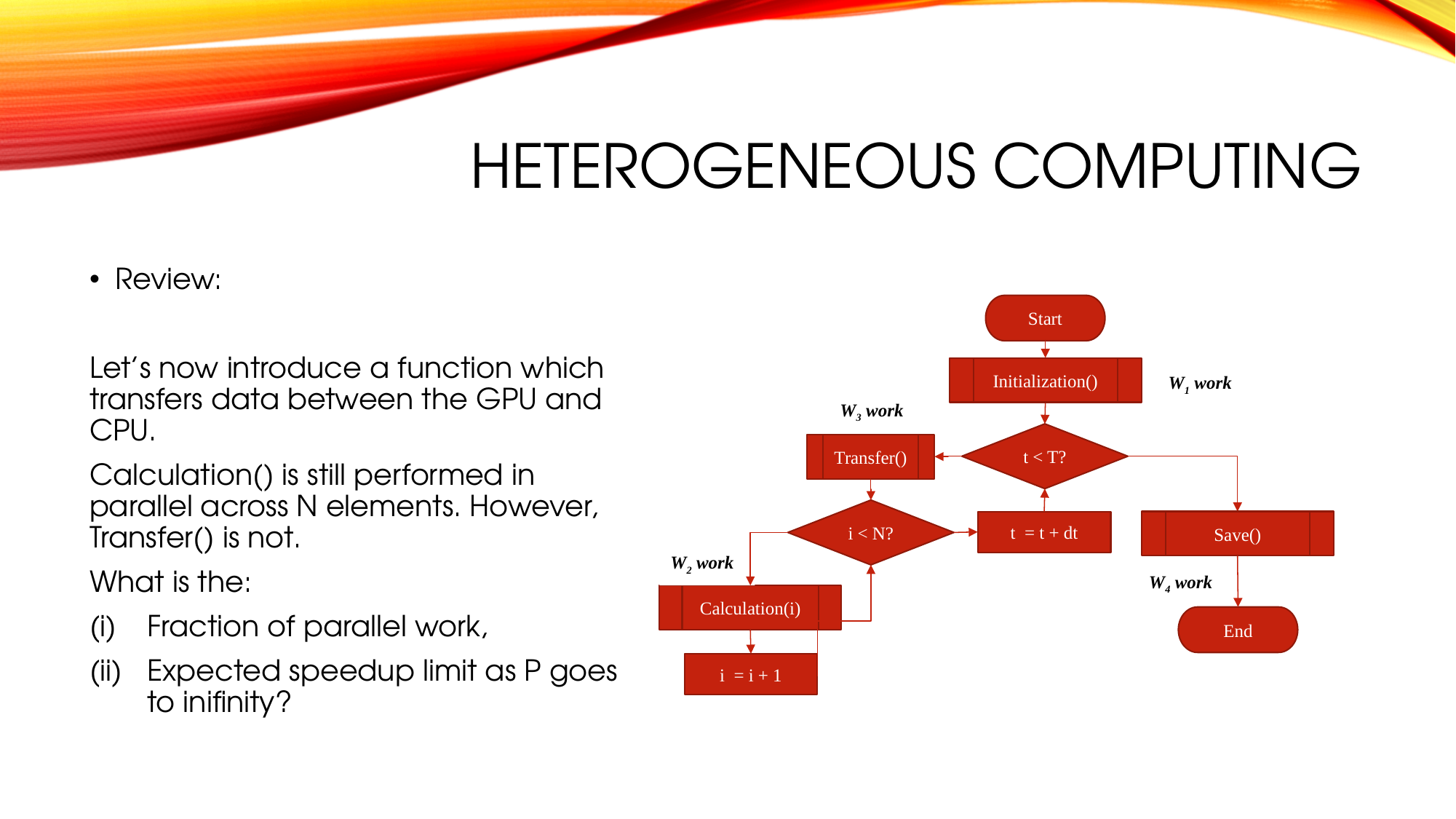

# Heterogeneous Computing
Review:

Let’s now introduce a function which transfers data between the GPU and CPU.
Calculation() is still performed in parallel across N elements. However, Transfer() is not.
What is the:
Fraction of parallel work,
Expected speedup limit as P goes to inifinity?

Start
Initialization()
W1 work
W3 work
t < T?
Transfer()
i < N?
t  = t + dt
Save()
W2 work
W4 work
Calculation(i)
End
i  = i + 1